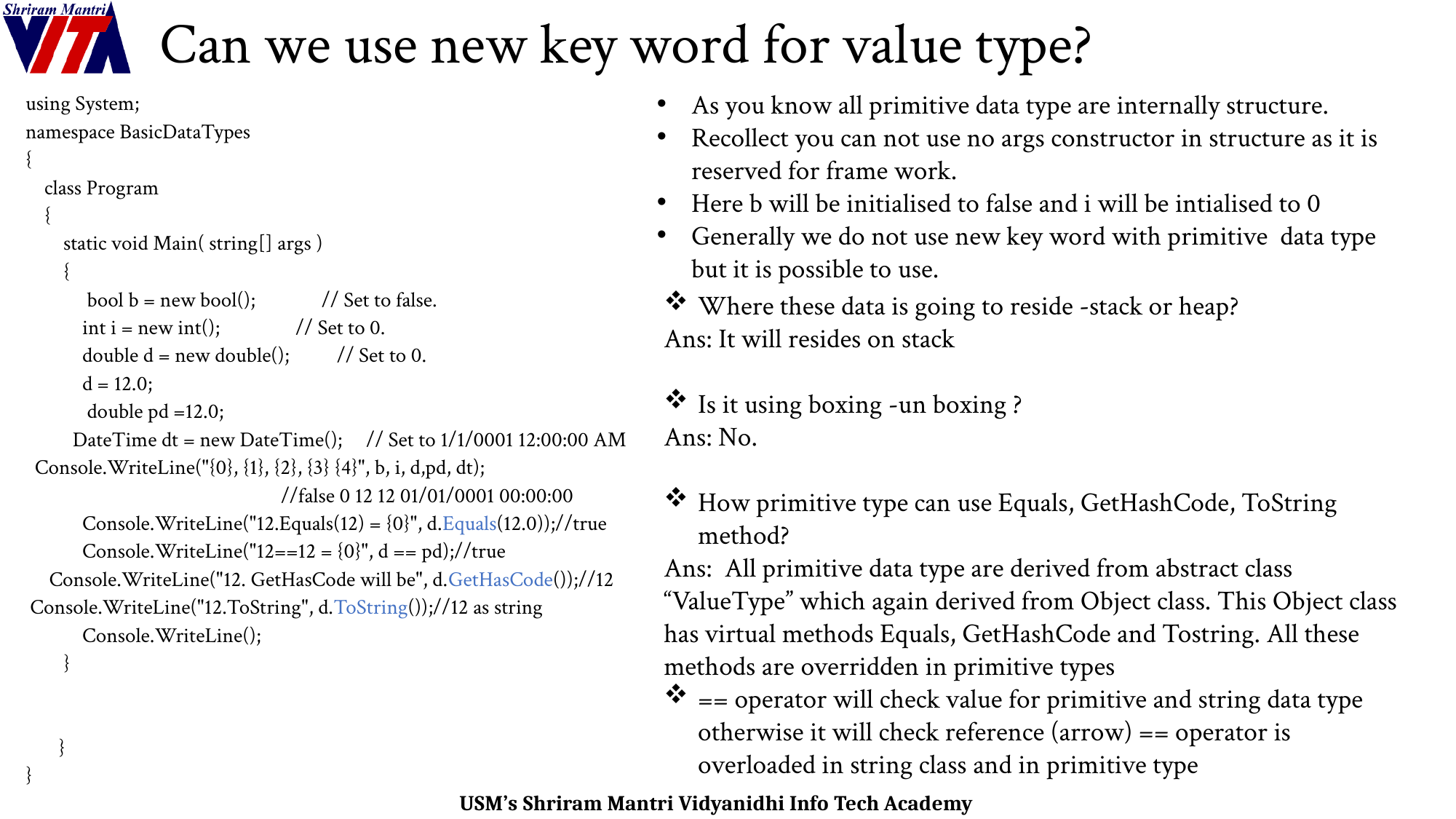

# Can we use new key word for value type?
using System;
namespace BasicDataTypes
{
    class Program
    {
        static void Main( string[] args )
        {
             bool b = new bool();              // Set to false.
            int i = new int();                // Set to 0.
            double d = new double();          // Set to 0.
            d = 12.0;
             double pd =12.0;
          DateTime dt = new DateTime();     // Set to 1/1/0001 12:00:00 AM
  Console.WriteLine("{0}, {1}, {2}, {3} {4}", b, i, d,pd, dt);
                                                      //false 0 12 12 01/01/0001 00:00:00
            Console.WriteLine("12.Equals(12) = {0}", d.Equals(12.0));//true
            Console.WriteLine("12==12 = {0}", d == pd);//true
     Console.WriteLine("12. GetHasCode will be", d.GetHasCode());//12
 Console.WriteLine("12.ToString", d.ToString());//12 as string
            Console.WriteLine();
        }

       }
}
As you know all primitive data type are internally structure.
Recollect you can not use no args constructor in structure as it is reserved for frame work.
Here b will be initialised to false and i will be intialised to 0
Generally we do not use new key word with primitive  data type but it is possible to use.

Where these data is going to reside -stack or heap?
Ans: It will resides on stack

Is it using boxing -un boxing ?
Ans: No.

How primitive type can use Equals, GetHashCode, ToString method?
Ans:  All primitive data type are derived from abstract class “ValueType” which again derived from Object class. This Object class has virtual methods Equals, GetHashCode and Tostring. All these methods are overridden in primitive types
== operator will check value for primitive and string data type otherwise it will check reference (arrow) == operator is overloaded in string class and in primitive type